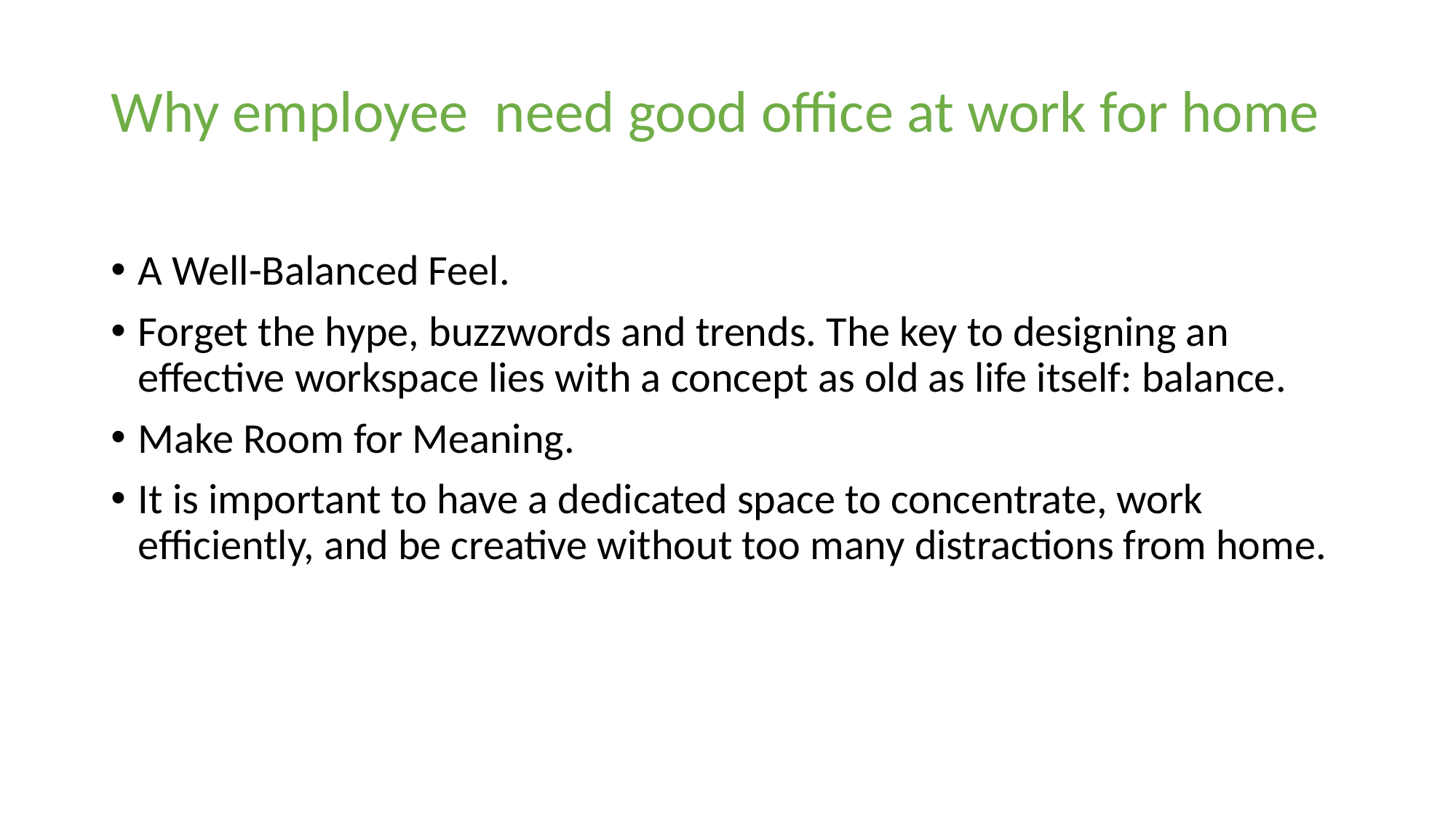

# Why employee  need good office at work for home
A Well-Balanced Feel.
Forget the hype, buzzwords and trends. The key to designing an effective workspace lies with a concept as old as life itself: balance.
Make Room for Meaning.
It is important to have a dedicated space to concentrate, work efficiently, and be creative without too many distractions from home.